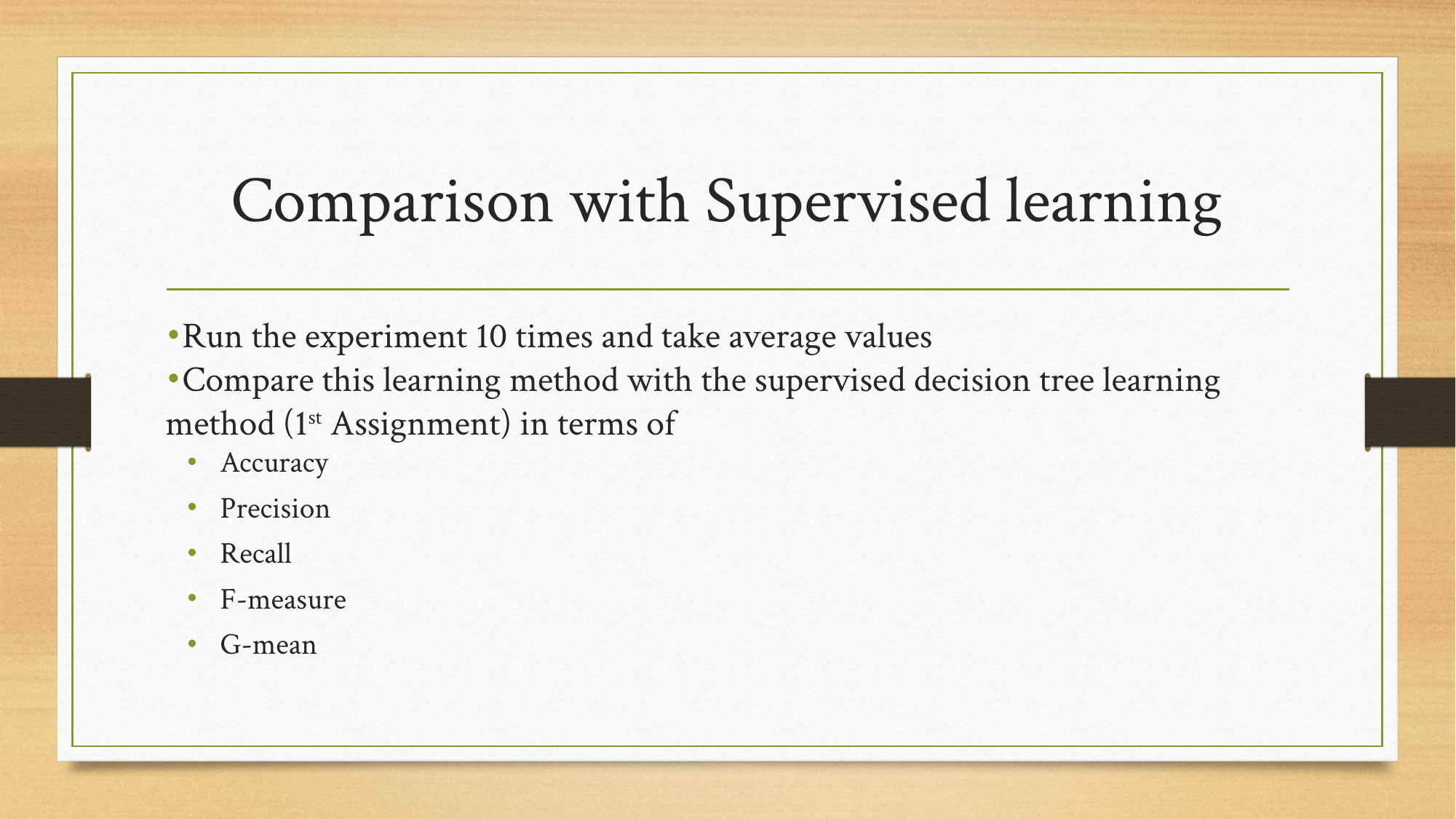

# Comparison with Supervised learning
Run the experiment 10 times and take average values
Compare this learning method with the supervised decision tree learning method (1st Assignment) in terms of
Accuracy
Precision
Recall
F-measure
G-mean